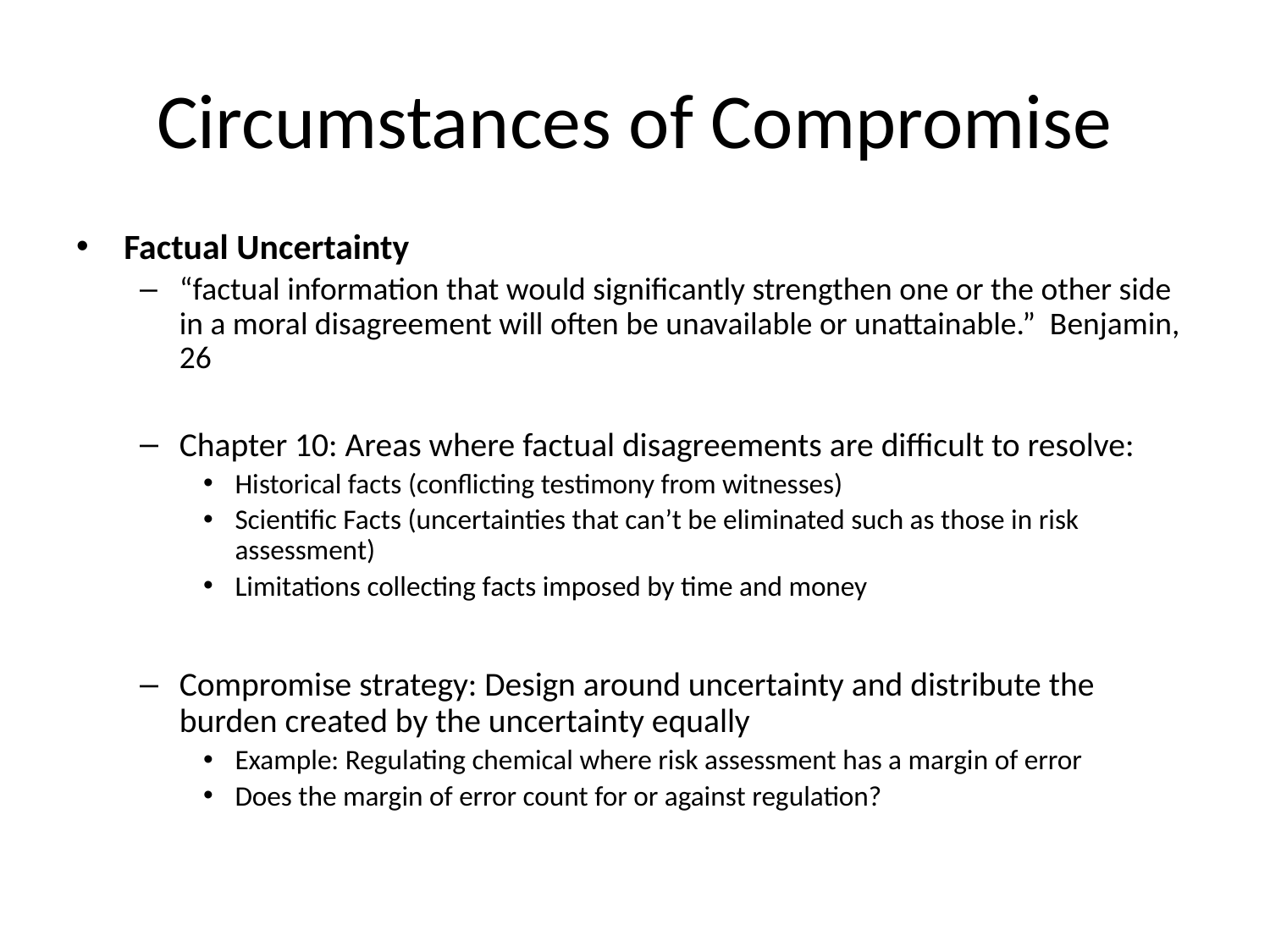

# Circumstances of Compromise
Factual Uncertainty
“factual information that would significantly strengthen one or the other side in a moral disagreement will often be unavailable or unattainable.”  Benjamin, 26

Chapter 10: Areas where factual disagreements are difficult to resolve:
Historical facts (conflicting testimony from witnesses)
Scientific Facts (uncertainties that can’t be eliminated such as those in risk assessment)
Limitations collecting facts imposed by time and money

Compromise strategy: Design around uncertainty and distribute the burden created by the uncertainty equally
Example: Regulating chemical where risk assessment has a margin of error
Does the margin of error count for or against regulation?